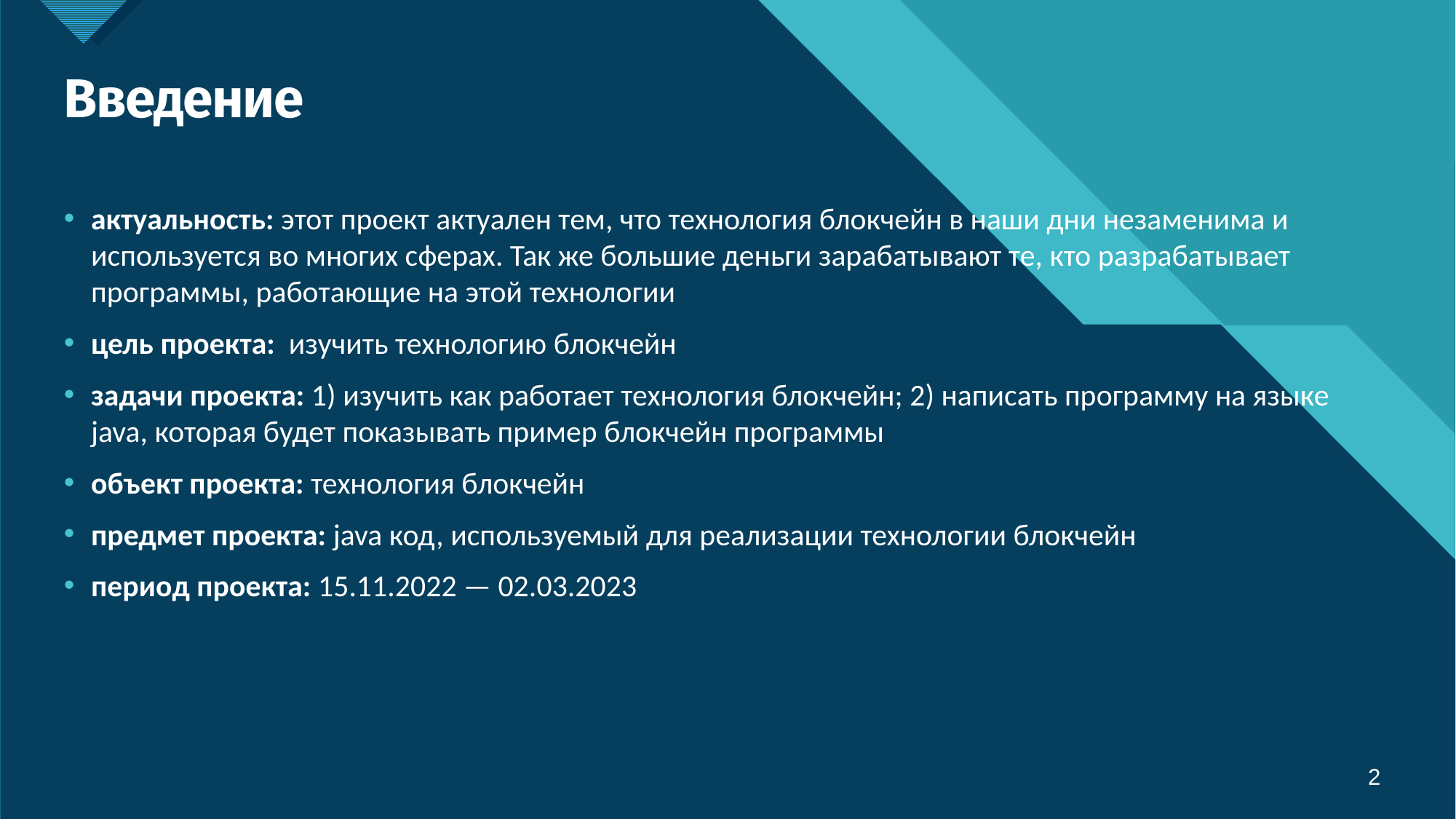

Введение
актуальность: этот проект актуален тем, что технология блокчейн в наши дни незаменима и используется во многих сферах. Так же большие деньги зарабатывают те, кто разрабатывает программы, работающие на этой технологии
цель проекта:  изучить технологию блокчейн
задачи проекта: 1) изучить как работает технология блокчейн; 2) написать программу на языке java, которая будет показывать пример блокчейн программы
объект проекта: технология блокчейн
предмет проекта: java код, используемый для реализации технологии блокчейн
период проекта: 15.11.2022 — 02.03.2023
2